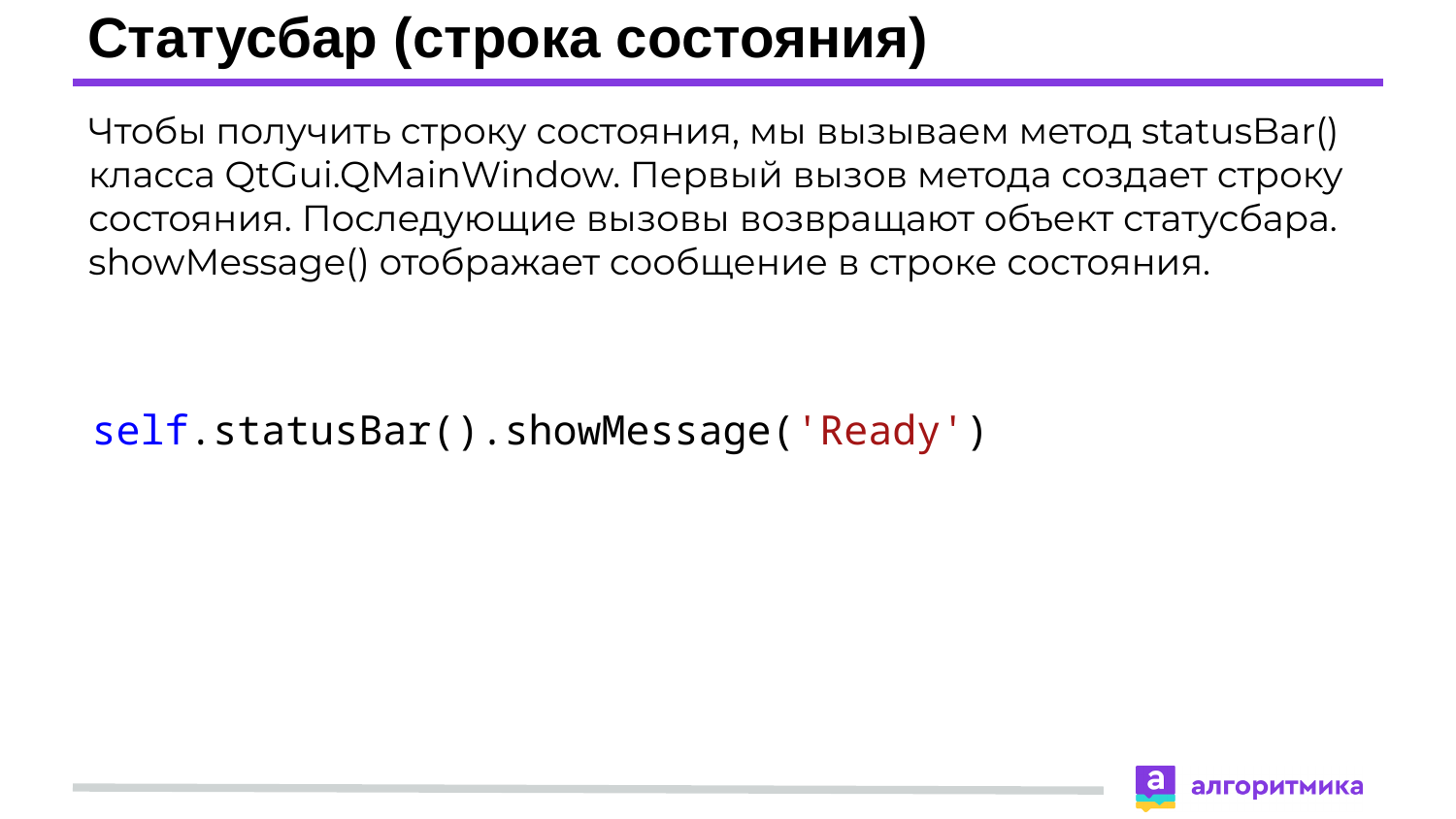

# Статусбар (строка состояния)
Чтобы получить строку состояния, мы вызываем метод statusBar() класса QtGui.QMainWindow. Первый вызов метода создает строку состояния. Последующие вызовы возвращают объект статусбара. showMessage() отображает сообщение в строке состояния.

self.statusBar().showMessage('Ready')